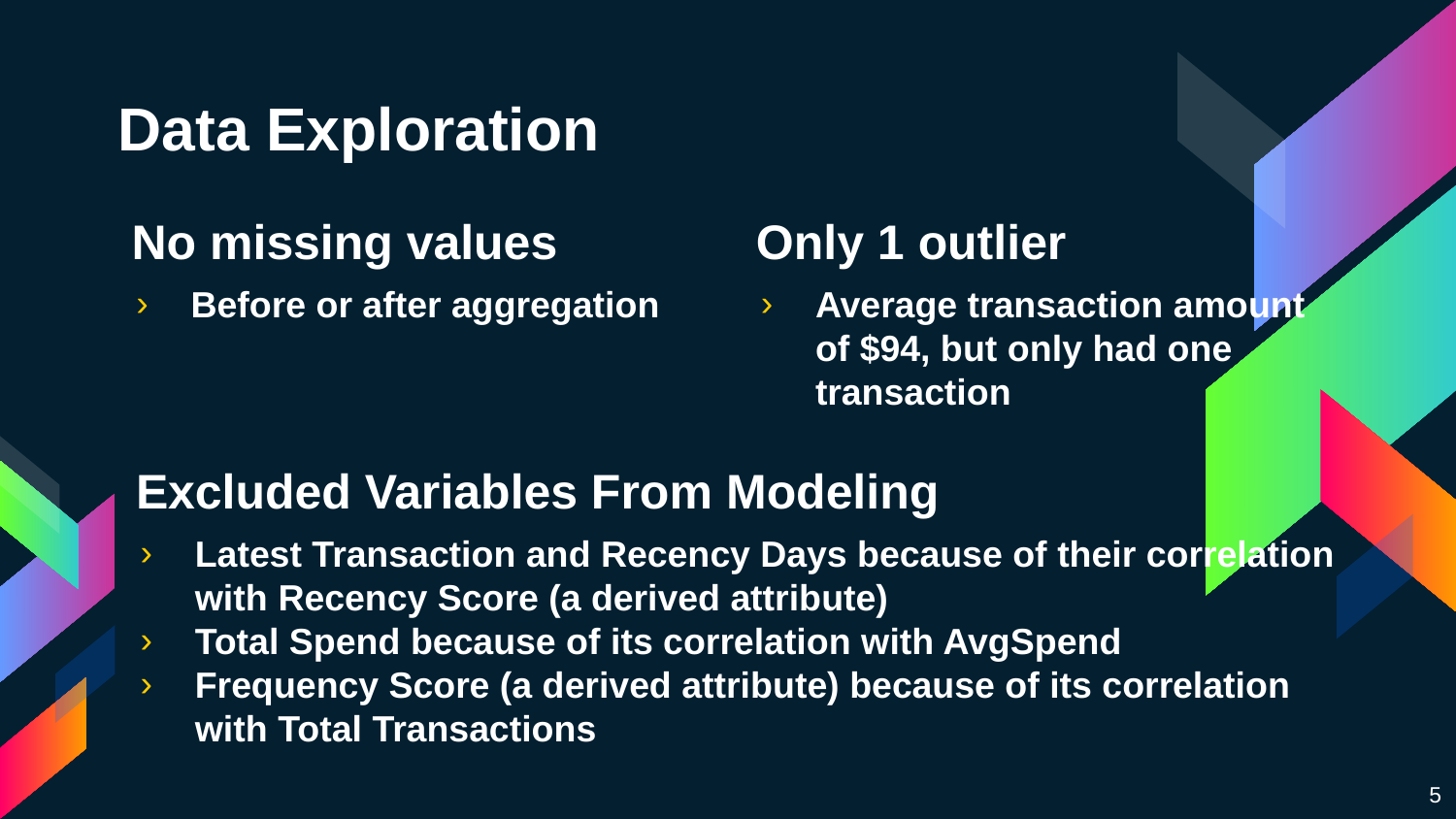

# Data Exploration
 No missing values
Before or after aggregation
 Only 1 outlier
Average transaction amount of $94, but only had one transaction
 Excluded Variables From Modeling
Latest Transaction and Recency Days because of their correlation with Recency Score (a derived attribute)
Total Spend because of its correlation with AvgSpend
Frequency Score (a derived attribute) because of its correlation with Total Transactions
5